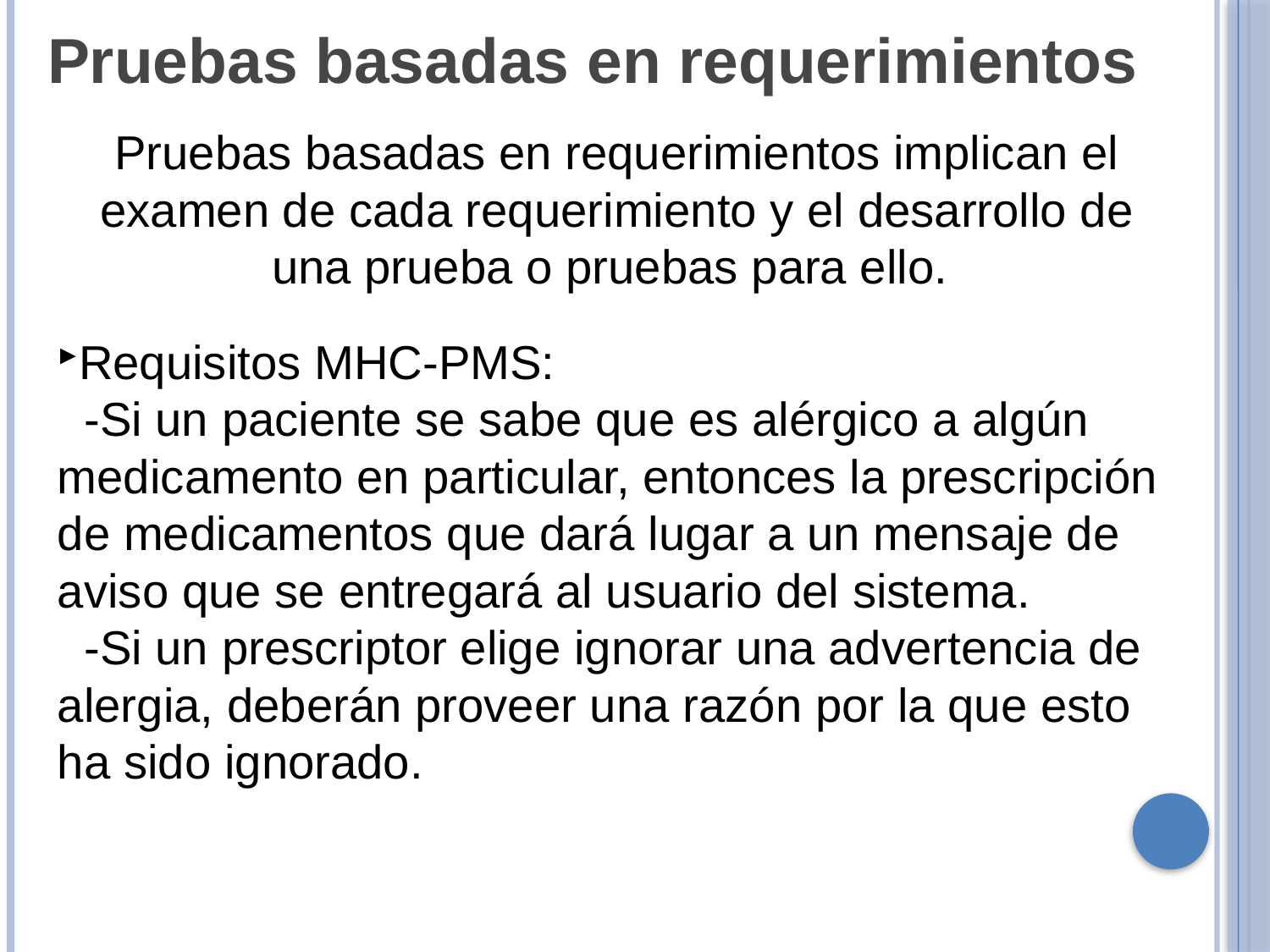

Pruebas basadas en requerimientos
Pruebas basadas en requerimientos implican el examen de cada requerimiento y el desarrollo de una prueba o pruebas para ello.

Requisitos MHC-PMS:
  -Si un paciente se sabe que es alérgico a algún medicamento en particular, entonces la prescripción de medicamentos que dará lugar a un mensaje de aviso que se entregará al usuario del sistema.
  -Si un prescriptor elige ignorar una advertencia de alergia, deberán proveer una razón por la que esto ha sido ignorado.